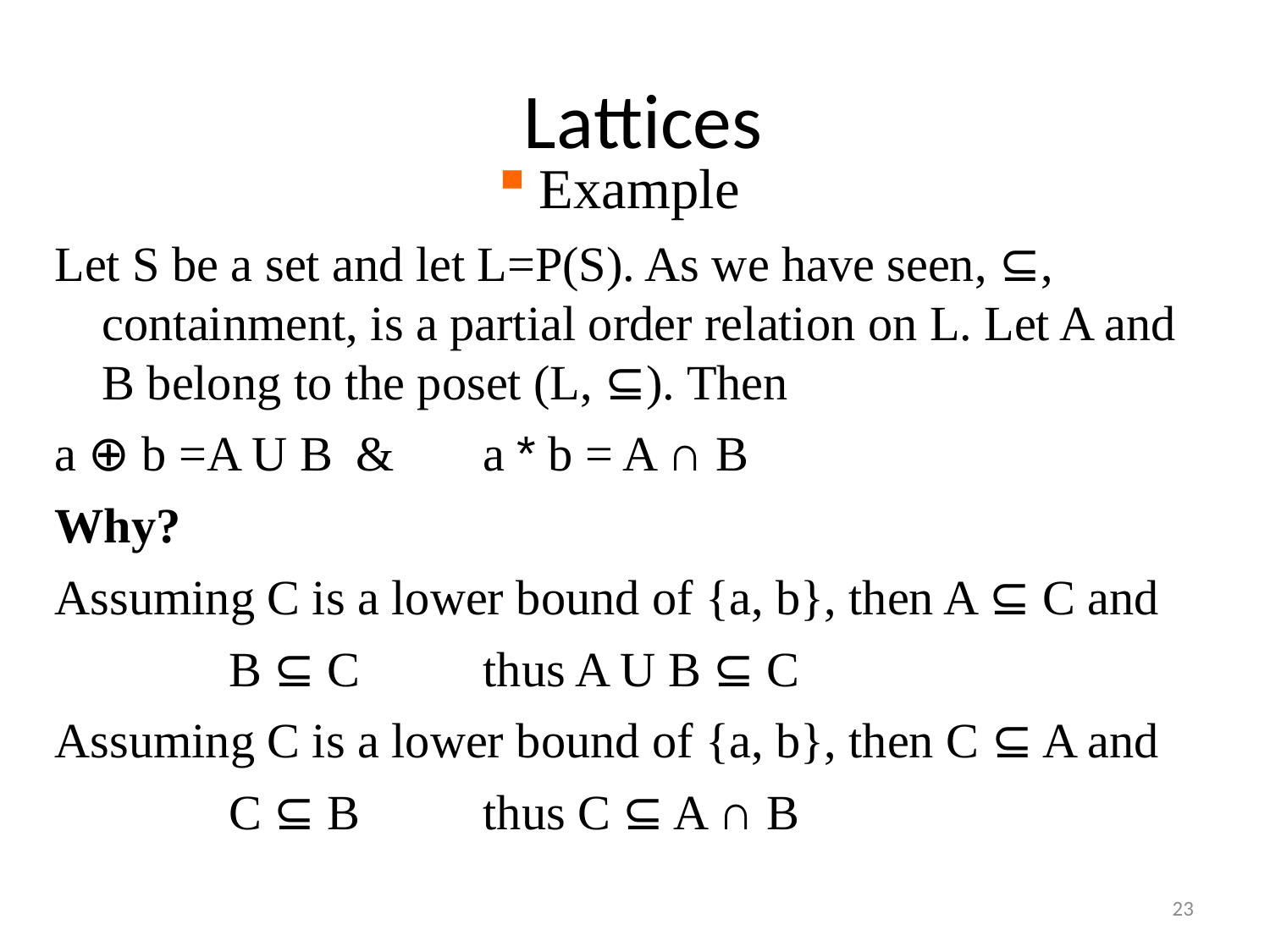

# Lattices
Example
Let S be a set and let L=P(S). As we have seen, ⊆, containment, is a partial order relation on L. Let A and B belong to the poset (L, ⊆). Then
a ⊕ b =A U B	&	a * b = A ∩ B
Why?
Assuming C is a lower bound of {a, b}, then A ⊆ C and	B ⊆ C	thus A U B ⊆ C
Assuming C is a lower bound of {a, b}, then C ⊆ A and	C ⊆ B	thus C ⊆ A ∩ B
23